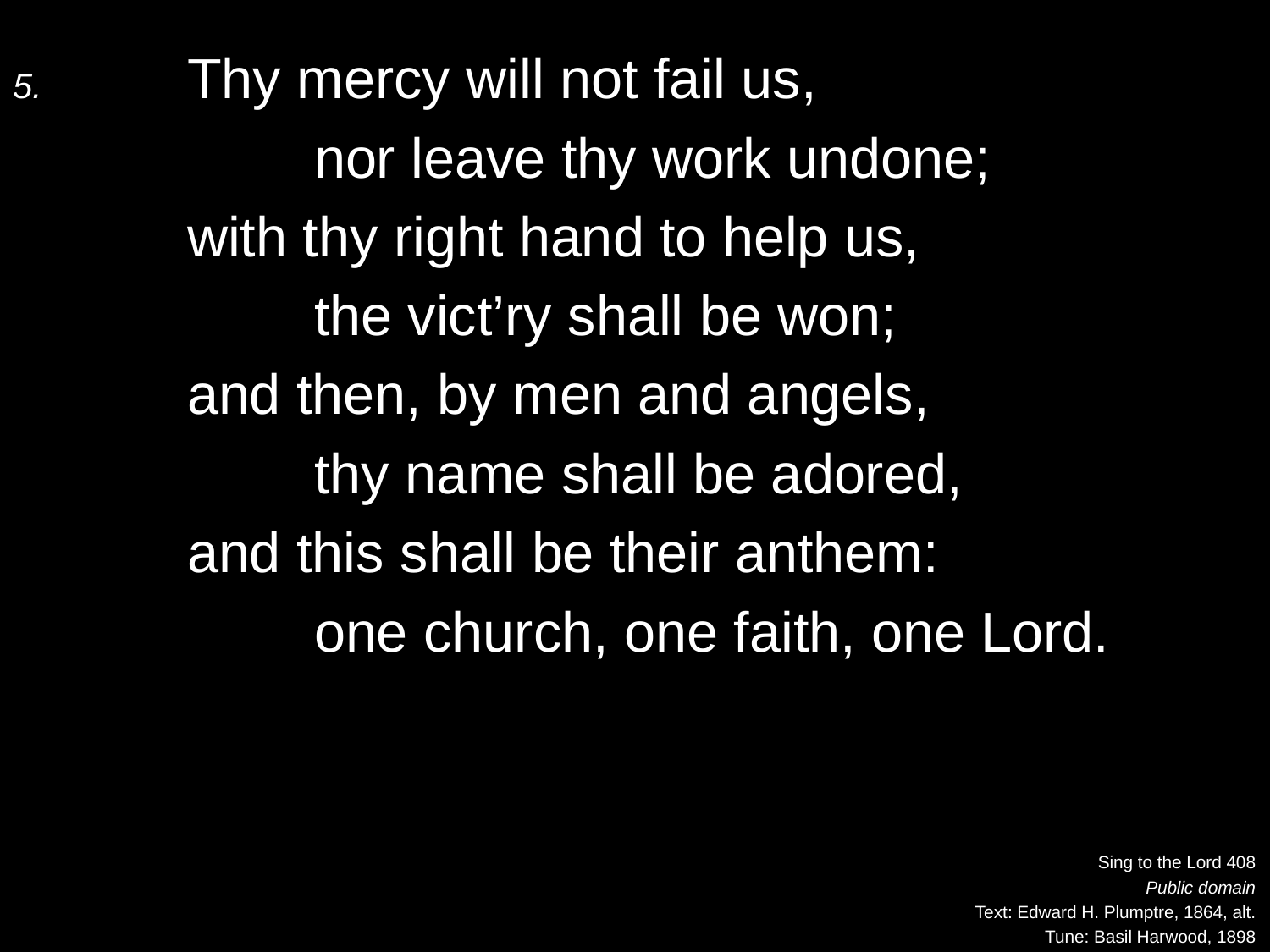

5.	Thy mercy will not fail us,
		nor leave thy work undone;
	with thy right hand to help us,
		the vict’ry shall be won;
	and then, by men and angels,
		thy name shall be adored,
	and this shall be their anthem:
		one church, one faith, one Lord.
Sing to the Lord 408
Public domain
Text: Edward H. Plumptre, 1864, alt.
Tune: Basil Harwood, 1898